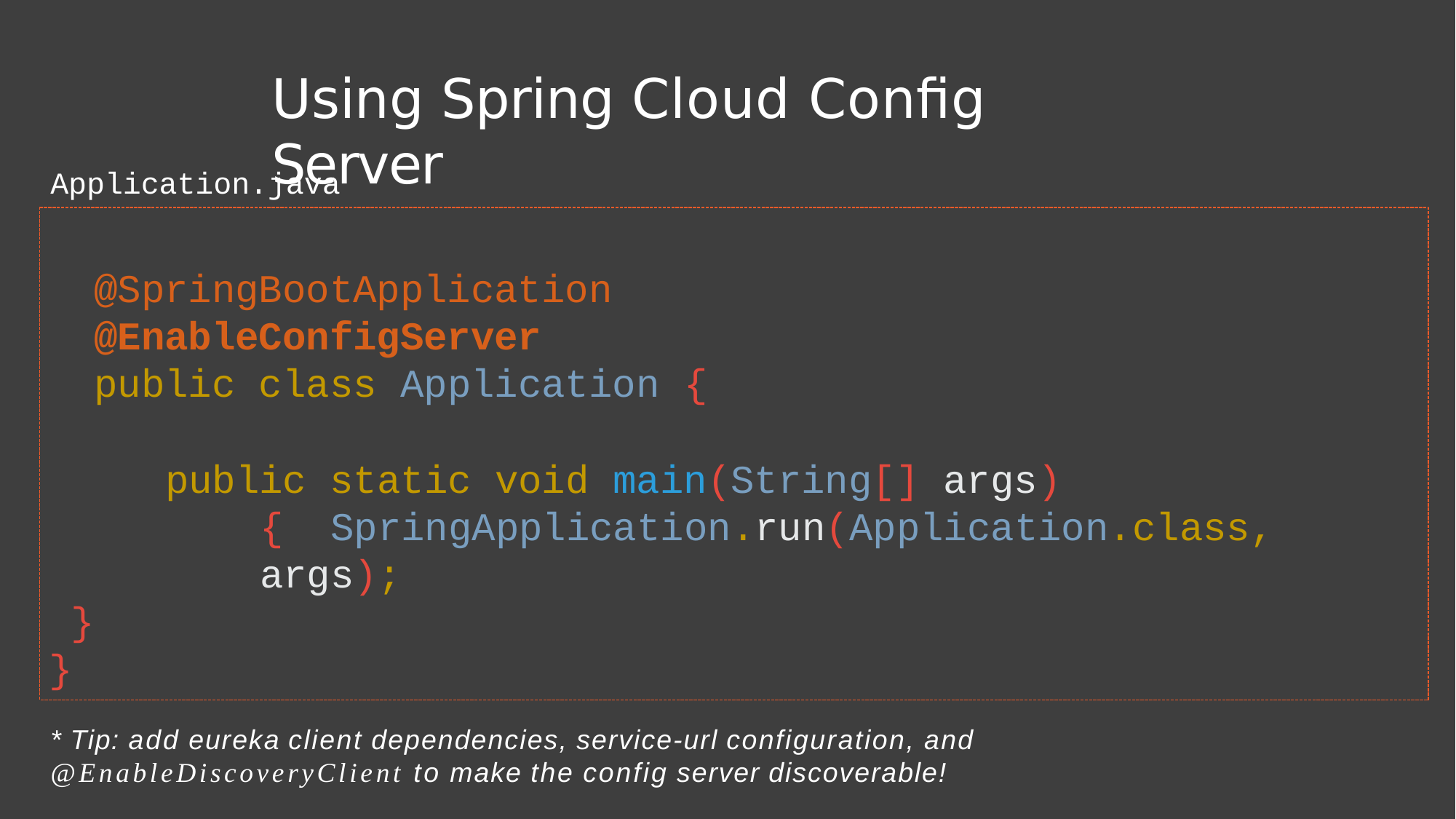

# Using Spring Cloud Config Server
Application.java

@SpringBootApplication
@EnableConfigServer
public class Application {

public static void main(String[] args) {  SpringApplication.run(Application.class, args);
}
}

* Tip: add eureka client dependencies, service-url configuration, and
@EnableDiscoveryClient to make the config server discoverable!